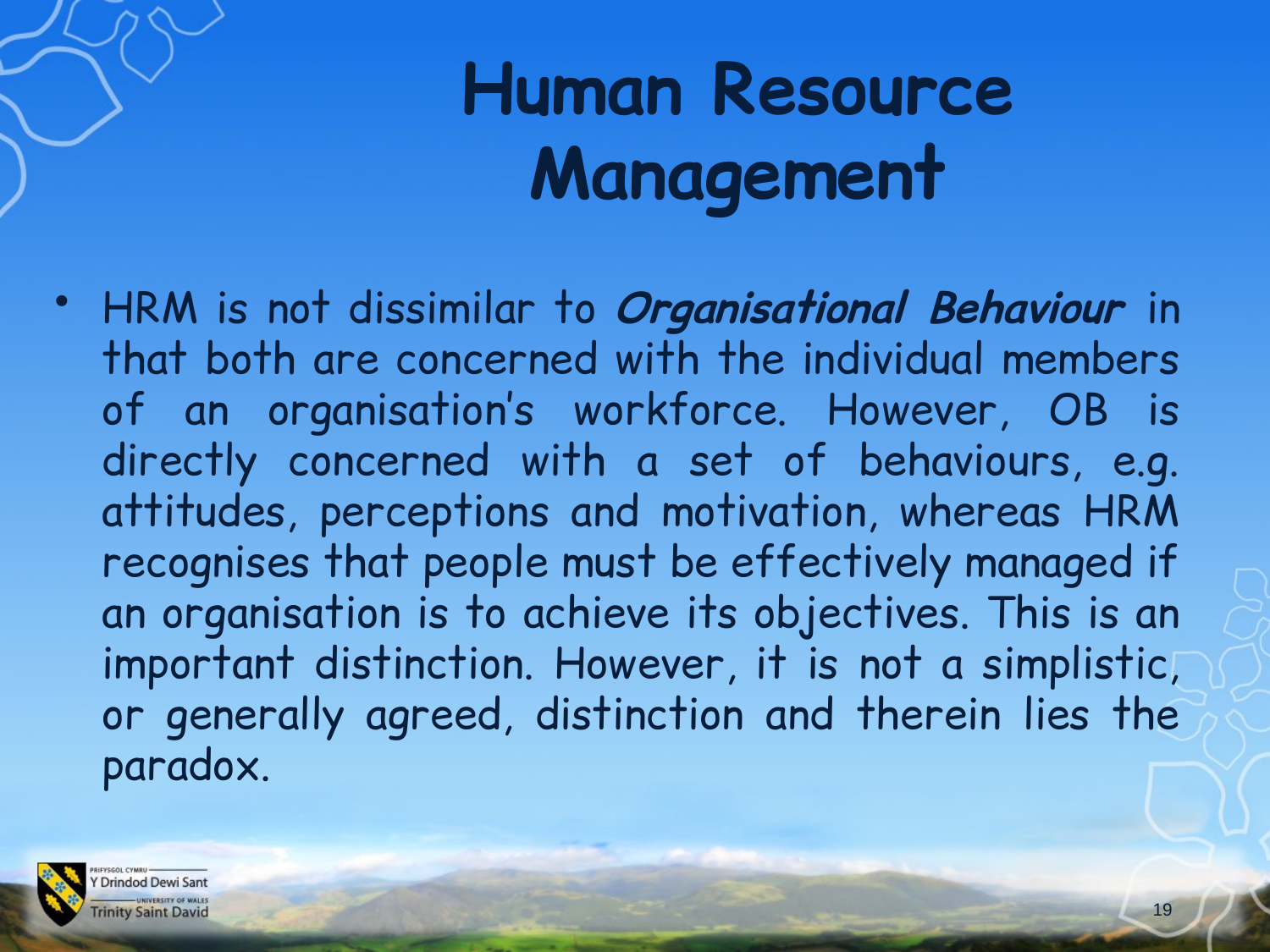

# Human Resource Management
HRM is not dissimilar to Organisational Behaviour in that both are concerned with the individual members of an organisation’s workforce. However, OB is directly concerned with a set of behaviours, e.g. attitudes, perceptions and motivation, whereas HRM recognises that people must be effectively managed if an organisation is to achieve its objectives. This is an important distinction. However, it is not a simplistic, or generally agreed, distinction and therein lies the paradox.
19